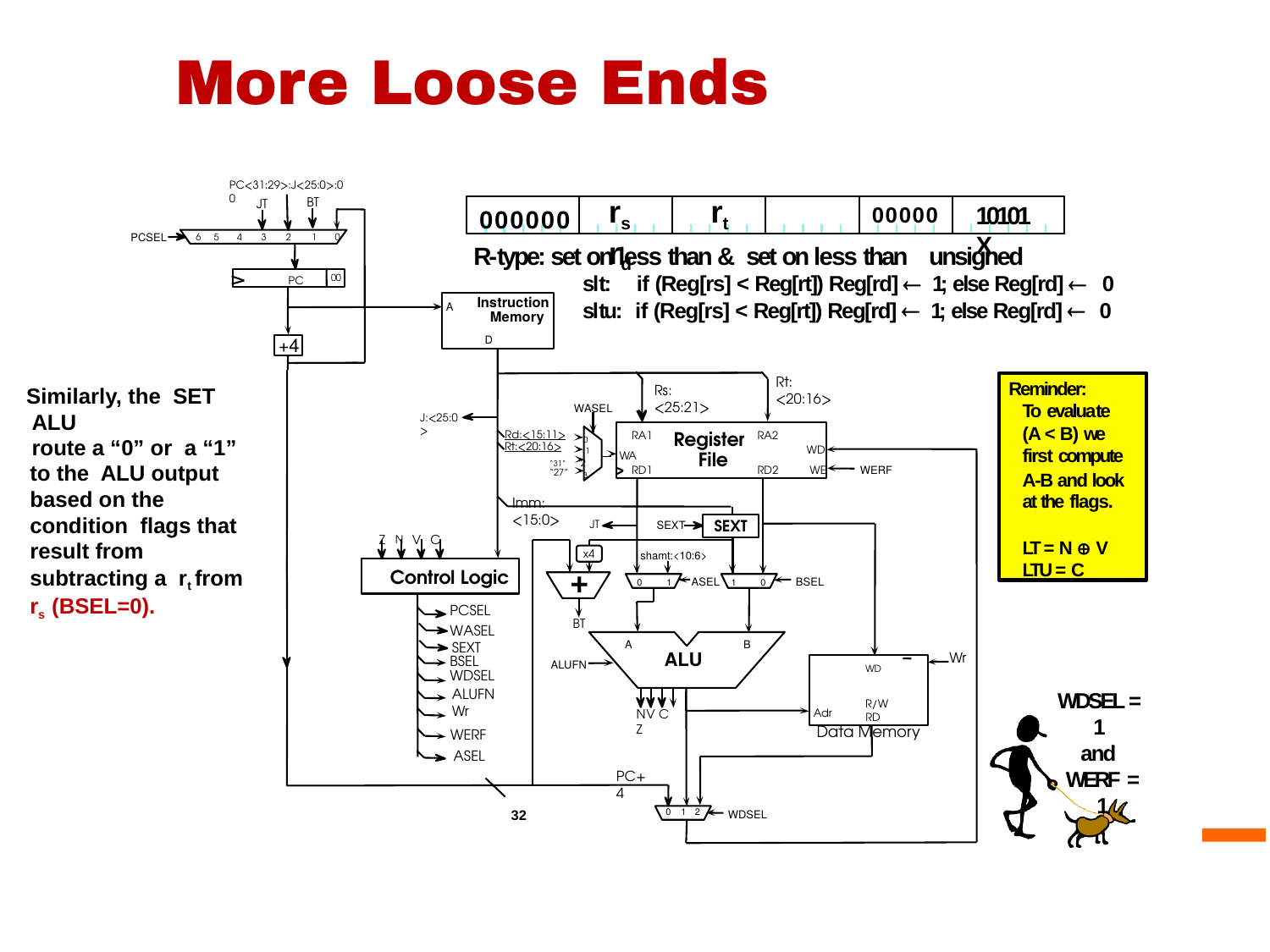

# More Loose Ends
PC<31:29>:J<25:0>:00
rs	rt	rd

BT

JT
10101X
00000
000000

PCSEL
6     5	4	3	2	1	0

R-type: set on less than &   set on less than    unsigned

slt:	if (Reg[rs] < Reg[rt]) Reg[rd] ←  1;  else Reg[rd] ←  0
00
PC

sltu:   if (Reg[rs] < Reg[rt]) Reg[rd] ←  1;  else Reg[rd] ←  0
Instruction  Memory
D
A

+4

Rt: <20:16>
Reminder:
To evaluate
(A < B) we
first compute
A-B and look  at the flags.

LT = N ⊕ V  LTU = C

Rs: <25:21>
Similarly, the  SET ALU
route a “0” or  a “1” to the  ALU output  based on the  condition  flags that  result from  subtracting a  rt from rs  (BSEL=0).
WASEL

J:<25:0>

WA

Rd:<15:11>	0

RA1
RA2
Register  File

WD  WE
Rt:<20:16>	1
“31”     2
“27”     3

Imm: <15:0>

       WA

WERF
RD1
RD2

SEXT
JT
SEXT

Z   N   V  C

x4

shamt:<10:6>

+
BT

Control Logic

ASEL   1
BSEL

0	1
0

PCSEL  WASEL
SEXT  BSEL  WDSEL
ALUFN
Wr
WERF  ASEL

A
B

ALU
Wr

WD	R/W
Data Memory

ALUFN

WDSEL = 1
and  WERF  = 1

NV C Z
Adr

RD

PC+4
32

0    1   2

WDSEL